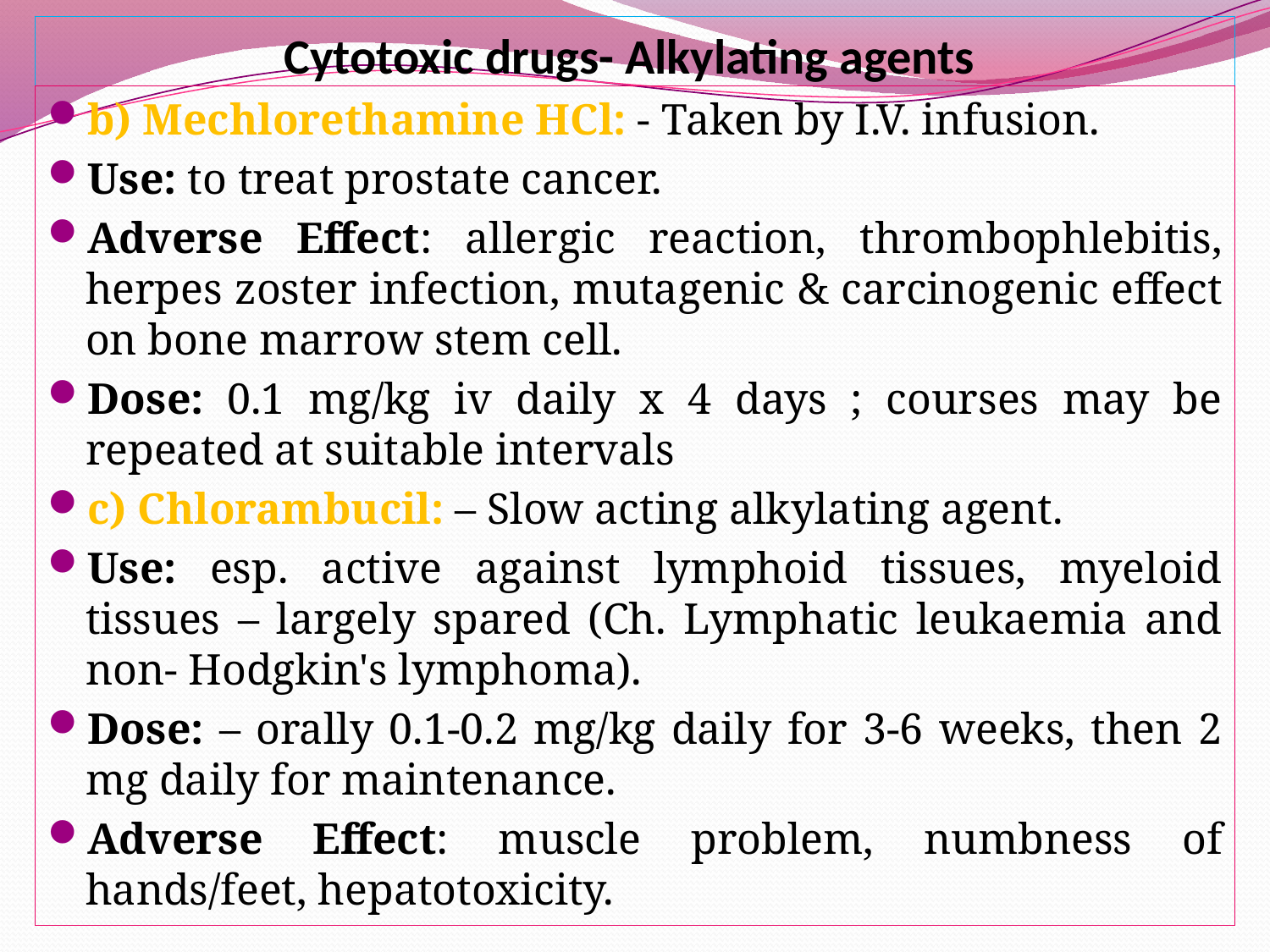

# Cytotoxic drugs- Alkylating agents
b) Mechlorethamine HCl: - Taken by I.V. infusion.
Use: to treat prostate cancer.
Adverse Effect: allergic reaction, thrombophlebitis, herpes zoster infection, mutagenic & carcinogenic effect on bone marrow stem cell.
Dose: 0.1 mg/kg iv daily x 4 days ; courses may be repeated at suitable intervals
c) Chlorambucil: – Slow acting alkylating agent.
Use: esp. active against lymphoid tissues, myeloid tissues – largely spared (Ch. Lymphatic leukaemia and non- Hodgkin's lymphoma).
Dose: – orally 0.1-0.2 mg/kg daily for 3-6 weeks, then 2 mg daily for maintenance.
Adverse Effect: muscle problem, numbness of hands/feet, hepatotoxicity.